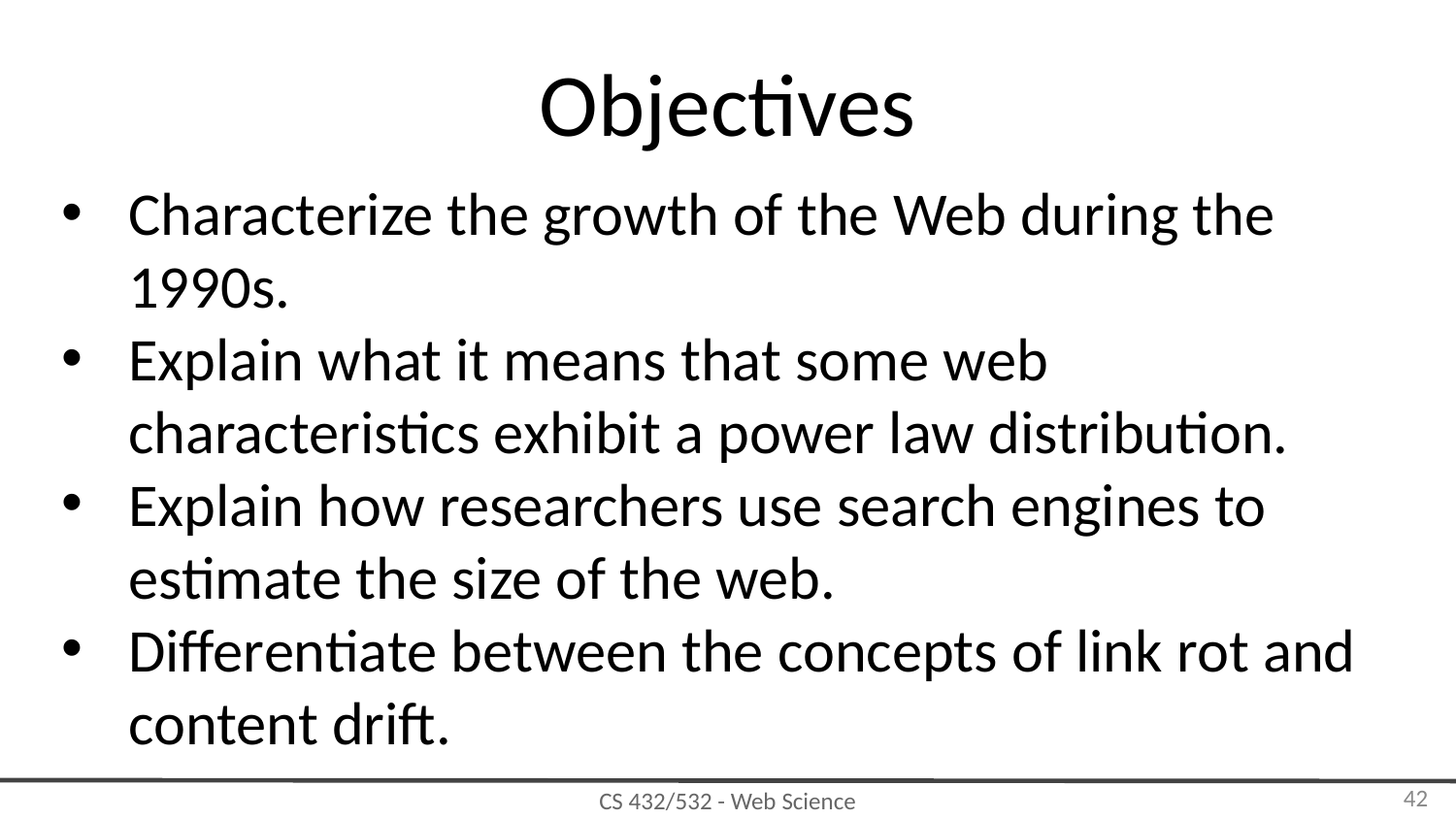

# Objectives
Characterize the growth of the Web during the 1990s.
Explain what it means that some web characteristics exhibit a power law distribution.
Explain how researchers use search engines to estimate the size of the web.
Differentiate between the concepts of link rot and content drift.
42